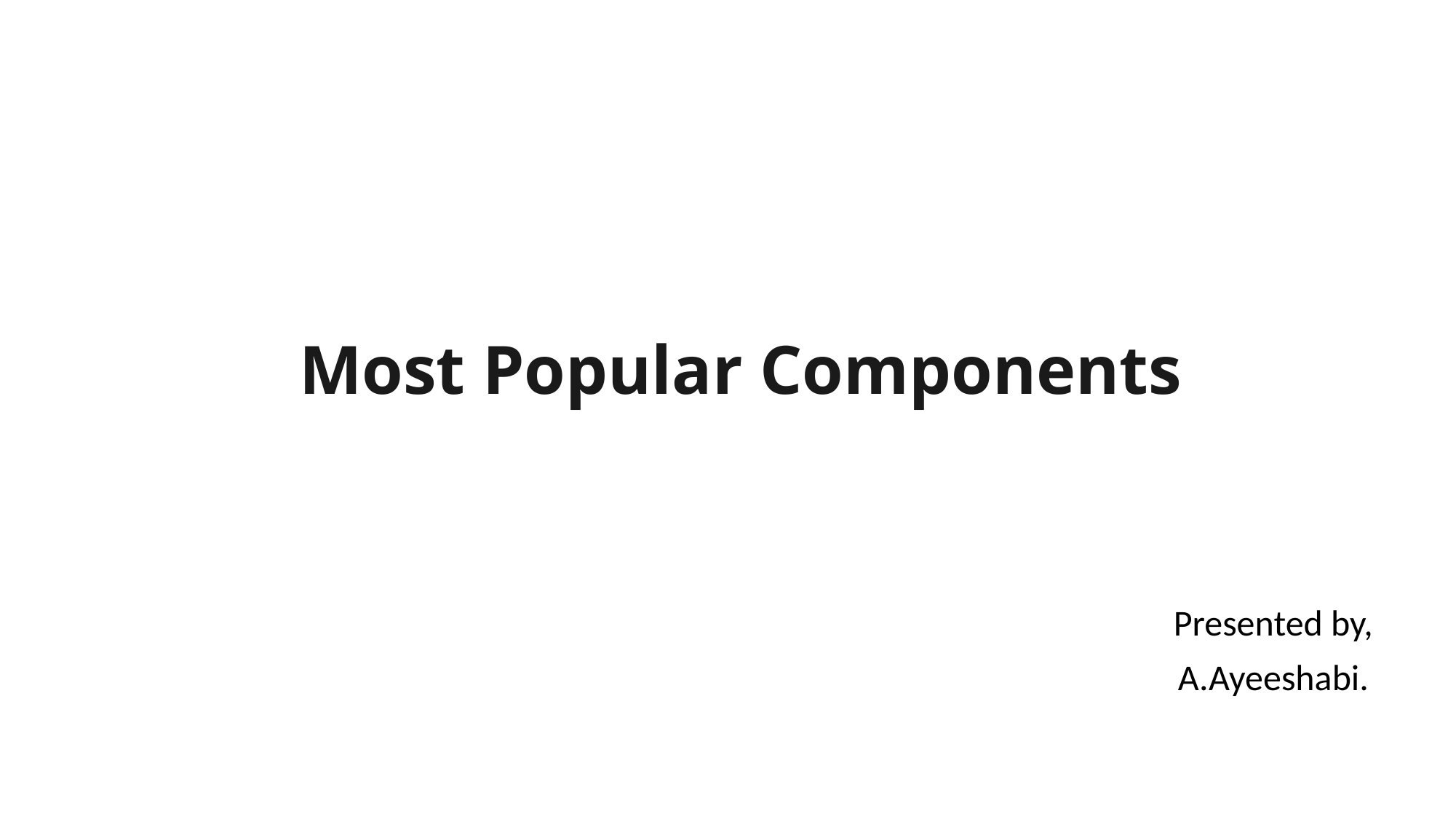

# Most Popular Components
Presented by,
A.Ayeeshabi.